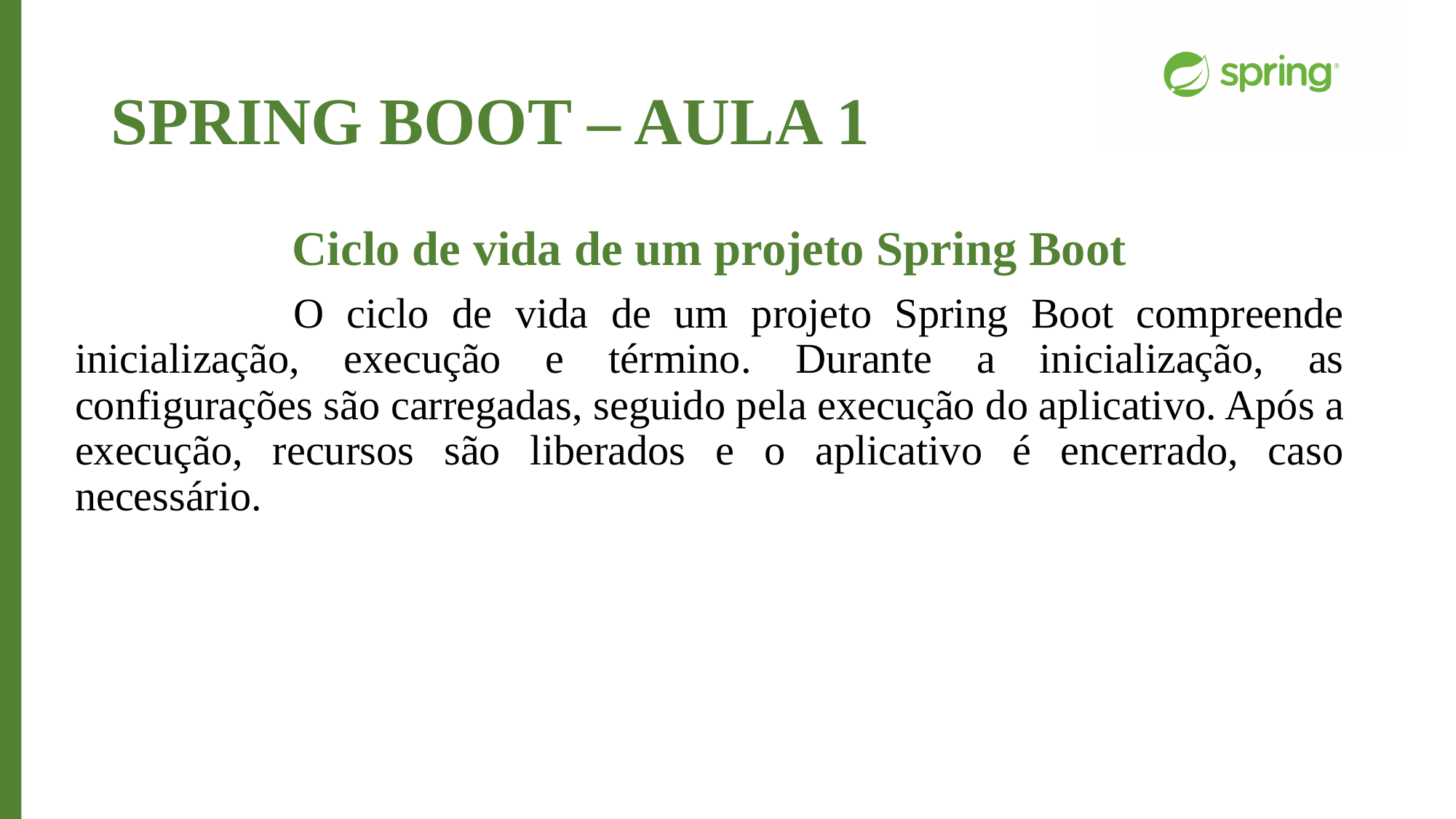

# SPRING BOOT – AULA 1
Ciclo de vida de um projeto Spring Boot
		O ciclo de vida de um projeto Spring Boot compreende inicialização, execução e término. Durante a inicialização, as configurações são carregadas, seguido pela execução do aplicativo. Após a execução, recursos são liberados e o aplicativo é encerrado, caso necessário.